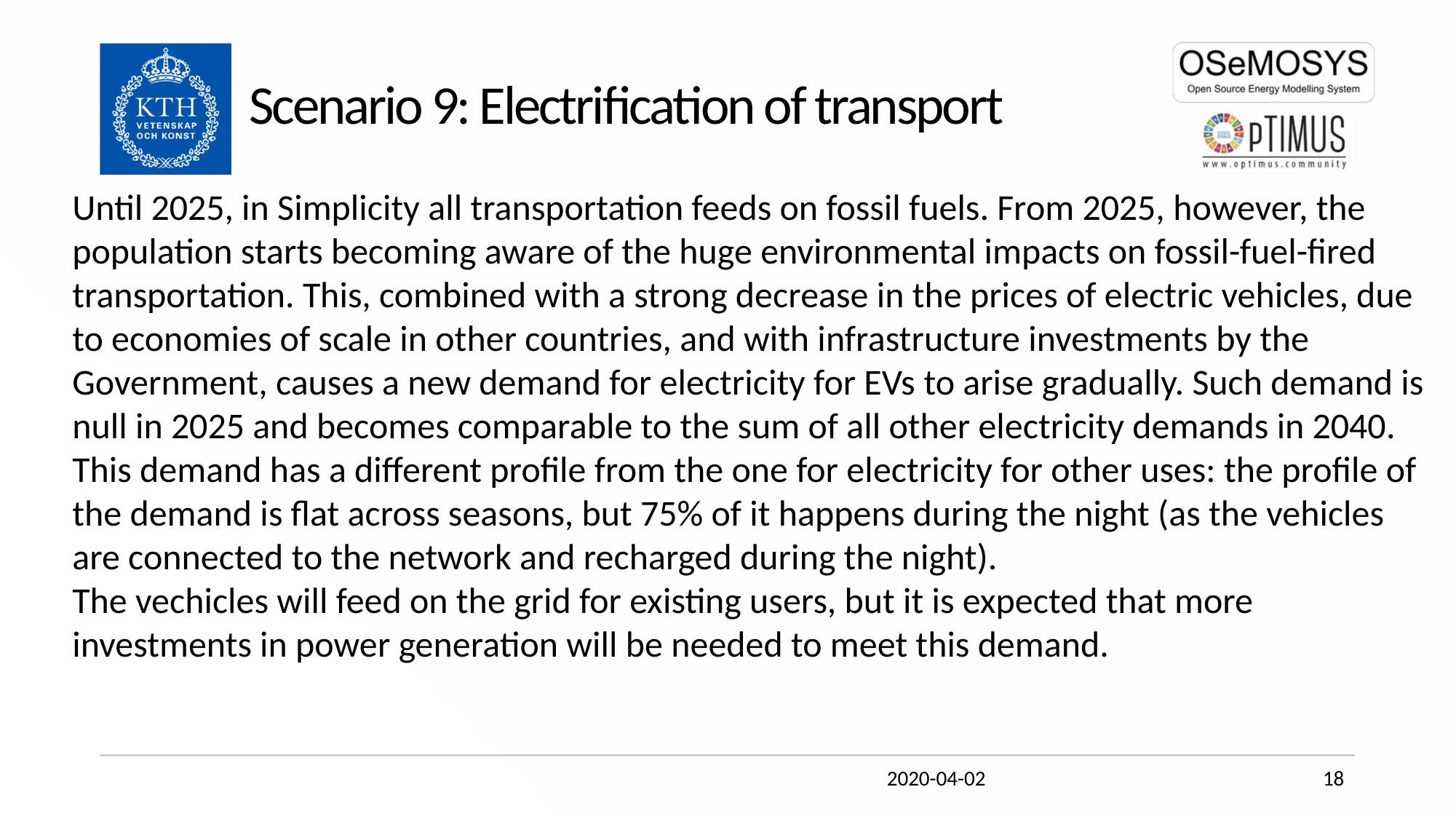

Scenario 9: Electrification of transport
Until 2025, in Simplicity all transportation feeds on fossil fuels. From 2025, however, the population starts becoming aware of the huge environmental impacts on fossil-fuel-fired transportation. This, combined with a strong decrease in the prices of electric vehicles, due to economies of scale in other countries, and with infrastructure investments by the Government, causes a new demand for electricity for EVs to arise gradually. Such demand is null in 2025 and becomes comparable to the sum of all other electricity demands in 2040.
This demand has a different profile from the one for electricity for other uses: the profile of the demand is flat across seasons, but 75% of it happens during the night (as the vehicles are connected to the network and recharged during the night).
The vechicles will feed on the grid for existing users, but it is expected that more investments in power generation will be needed to meet this demand.

2020-04-02
18